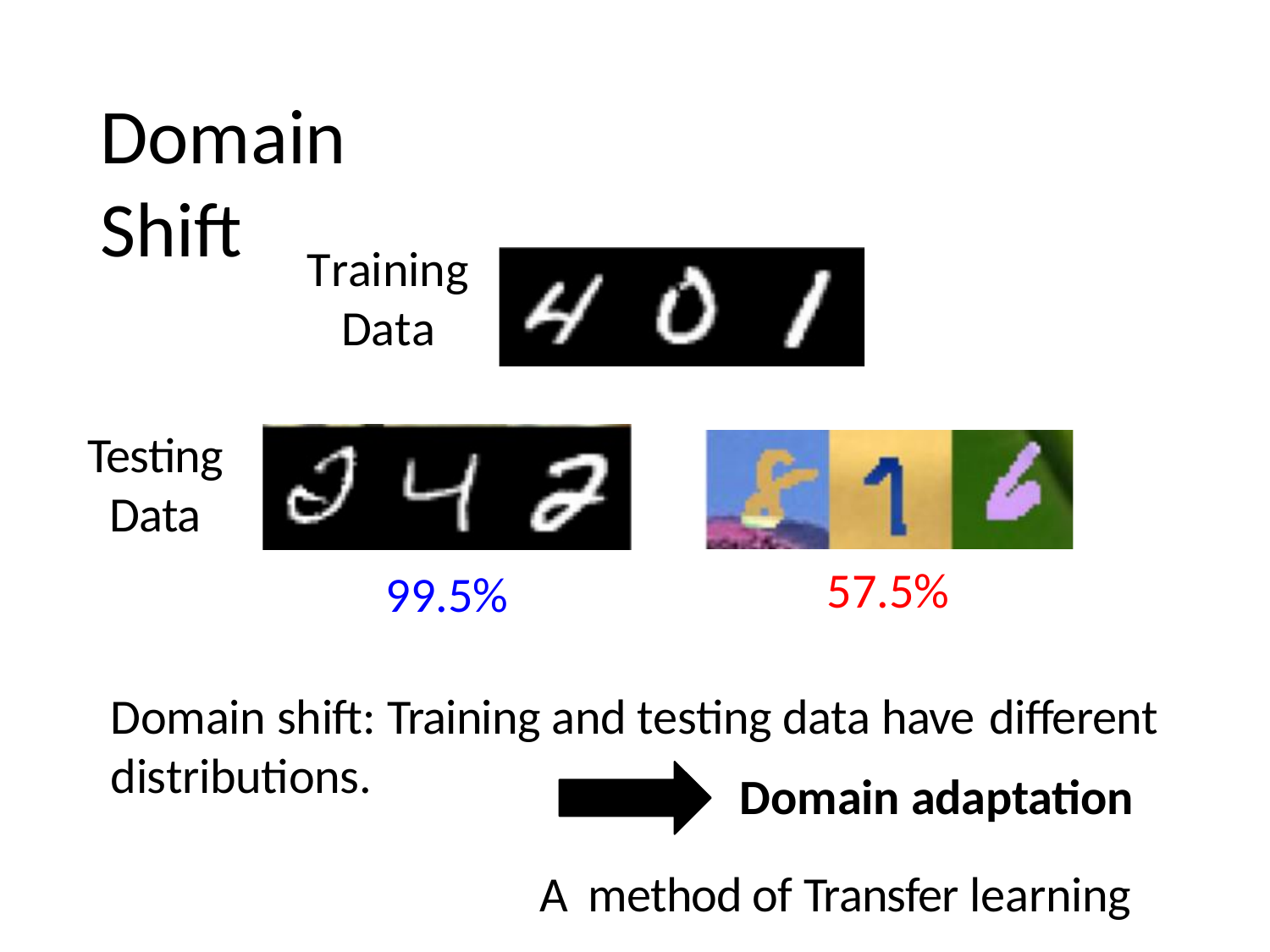

Domain Shift
Training
Data

Testing
Data

57.5%
99.5%
Domain shift: Training and testing data have different
distributions.

Domain adaptation
A  method of Transfer learning